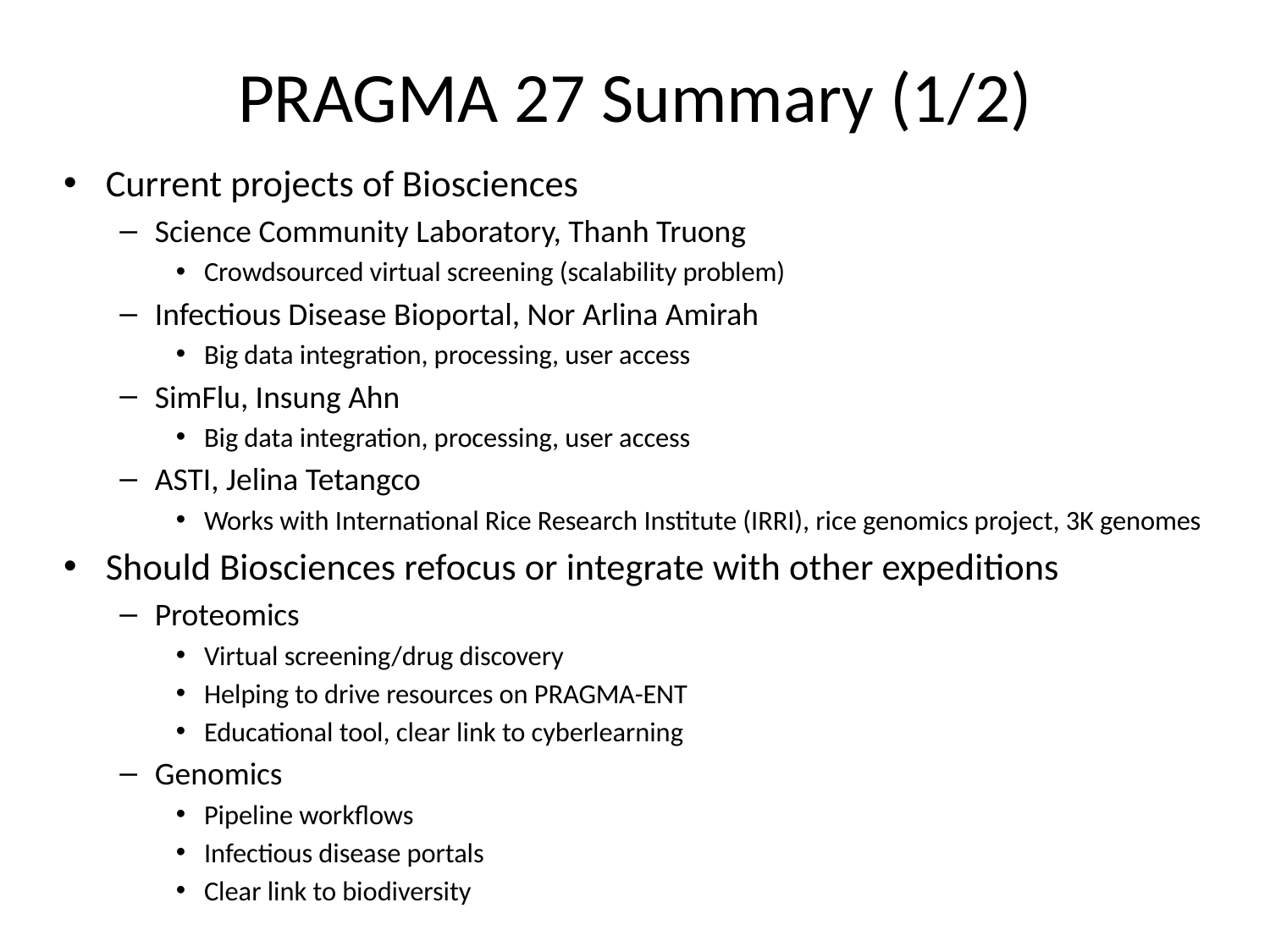

# PRAGMA 27 Summary (1/2)
Current projects of Biosciences
Science Community Laboratory, Thanh Truong
Crowdsourced virtual screening (scalability problem)
Infectious Disease Bioportal, Nor Arlina Amirah
Big data integration, processing, user access
SimFlu, Insung Ahn
Big data integration, processing, user access
ASTI, Jelina Tetangco
Works with International Rice Research Institute (IRRI), rice genomics project, 3K genomes
Should Biosciences refocus or integrate with other expeditions
Proteomics
Virtual screening/drug discovery
Helping to drive resources on PRAGMA-ENT
Educational tool, clear link to cyberlearning
Genomics
Pipeline workflows
Infectious disease portals
Clear link to biodiversity